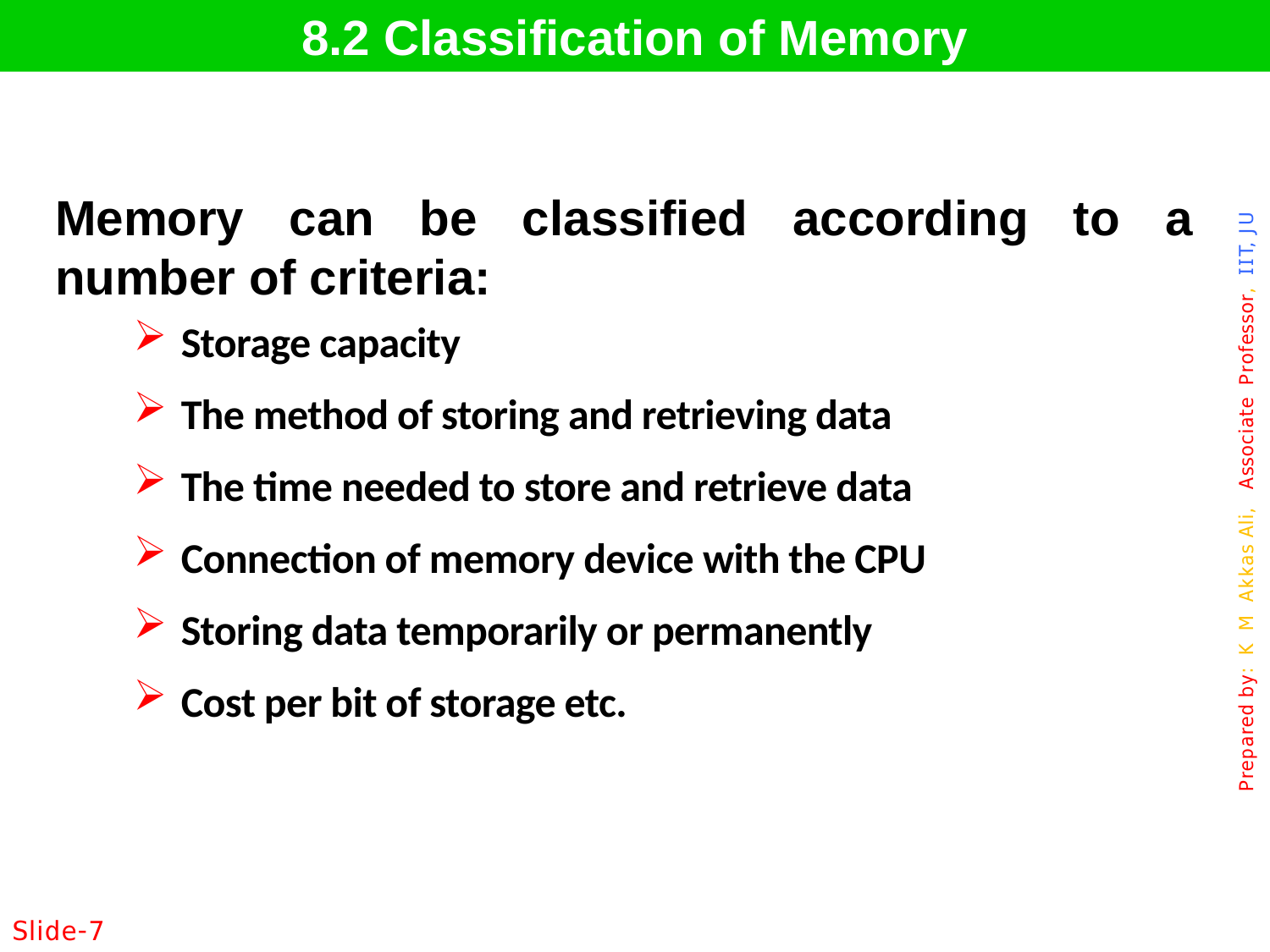

8.2 Classification of Memory
Memory can be classified according to a number of criteria:
Storage capacity
The method of storing and retrieving data
The time needed to store and retrieve data
Connection of memory device with the CPU
Storing data temporarily or permanently
Cost per bit of storage etc.
Slide-7